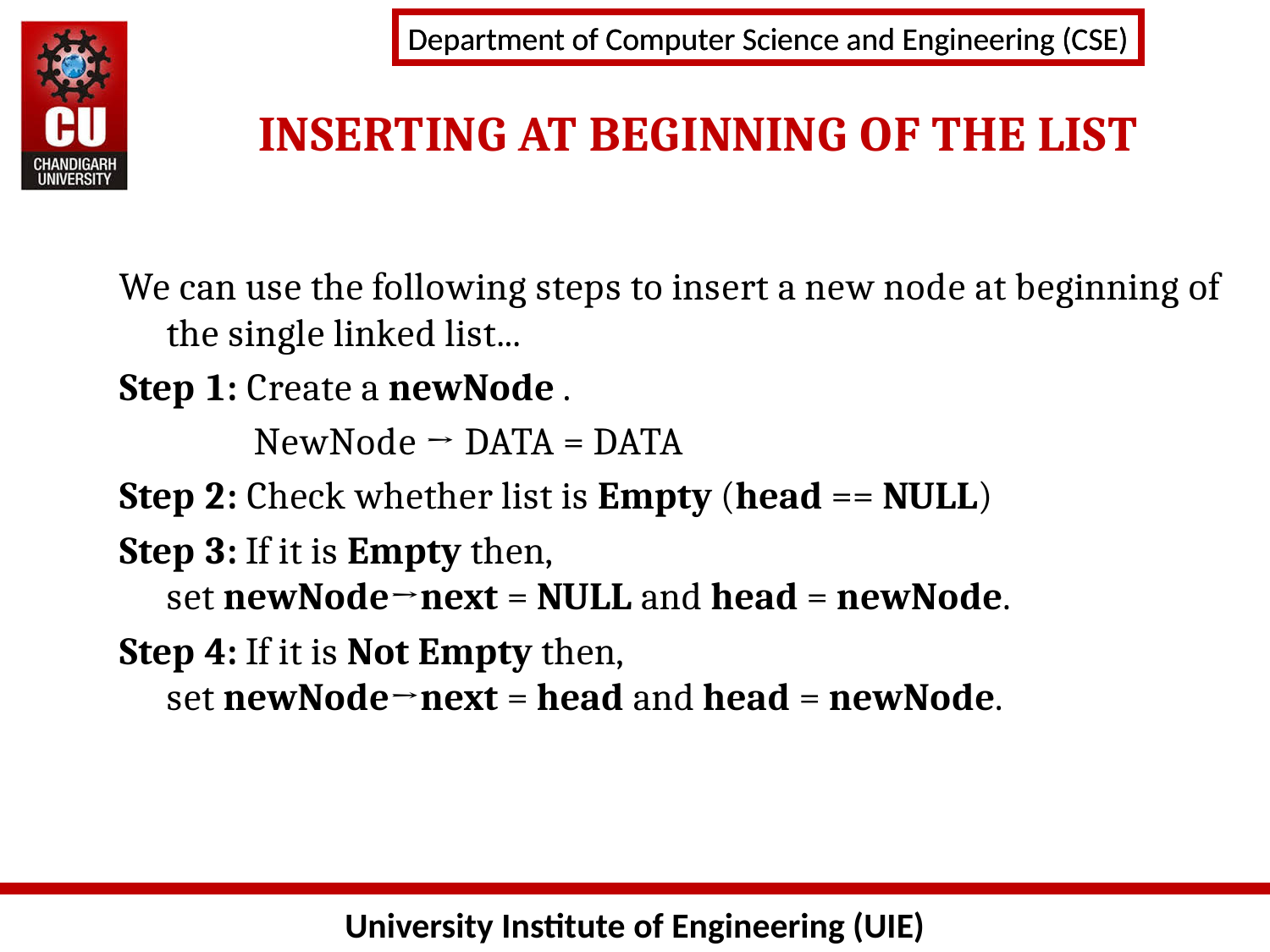

INSERTING AT BEGINNING OF THE LIST

We can use the following steps to insert a new node at beginning of the single linked list...
Step 1: Create a newNode .
                NewNode → DATA = DATA
Step 2: Check whether list is Empty (head == NULL)
Step 3: If it is Empty then, set newNode→next = NULL and head = newNode.
Step 4: If it is Not Empty then, set newNode→next = head and head = newNode.